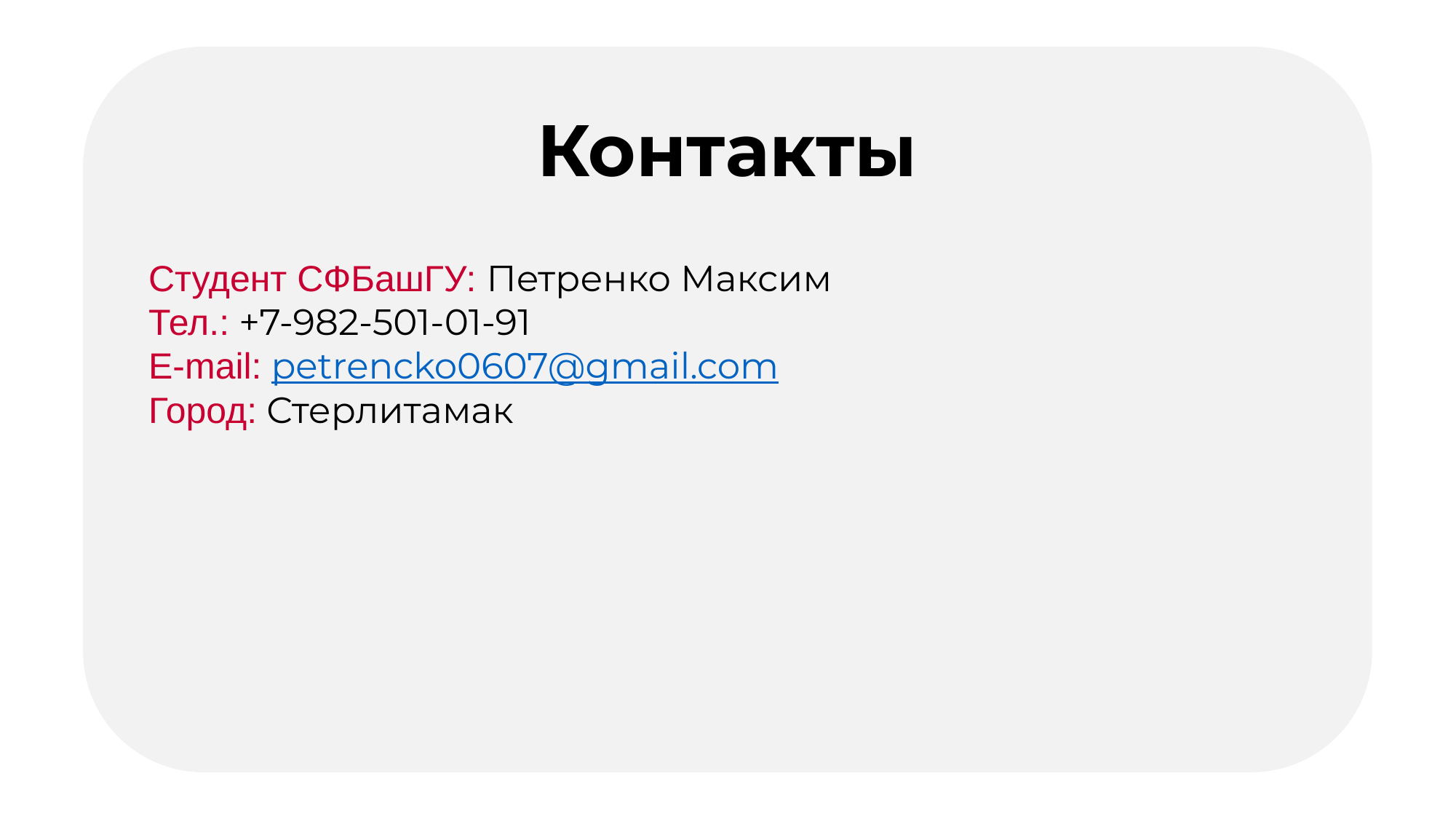

Контакты
Студент СФБашГУ: Петренко Максим
Тел.: +7-982-501-01-91
E-mail: petrencko0607@gmail.com
Город: Стерлитамак